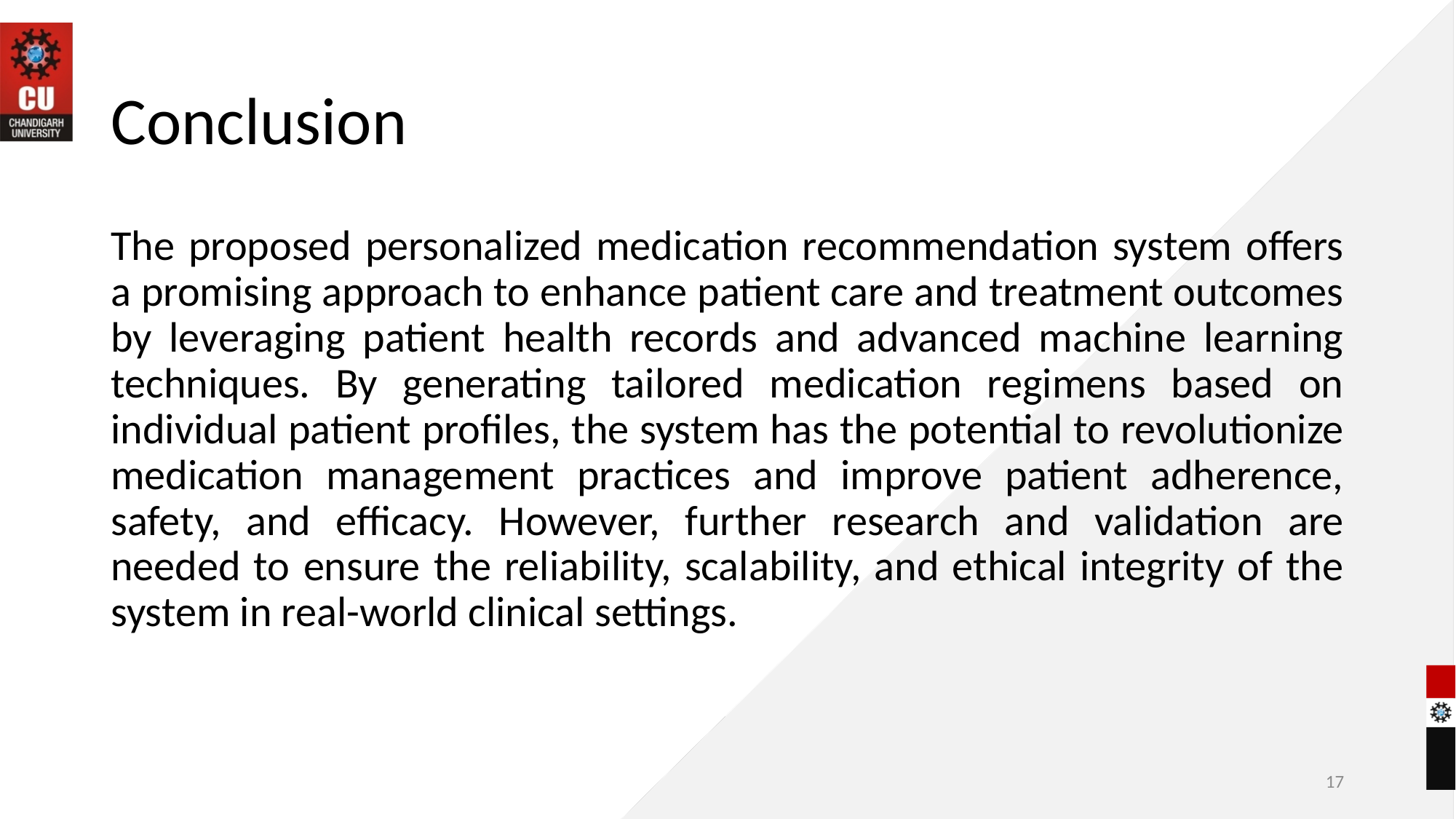

# Conclusion
The proposed personalized medication recommendation system offers a promising approach to enhance patient care and treatment outcomes by leveraging patient health records and advanced machine learning techniques. By generating tailored medication regimens based on individual patient profiles, the system has the potential to revolutionize medication management practices and improve patient adherence, safety, and efficacy. However, further research and validation are needed to ensure the reliability, scalability, and ethical integrity of the system in real-world clinical settings.
17